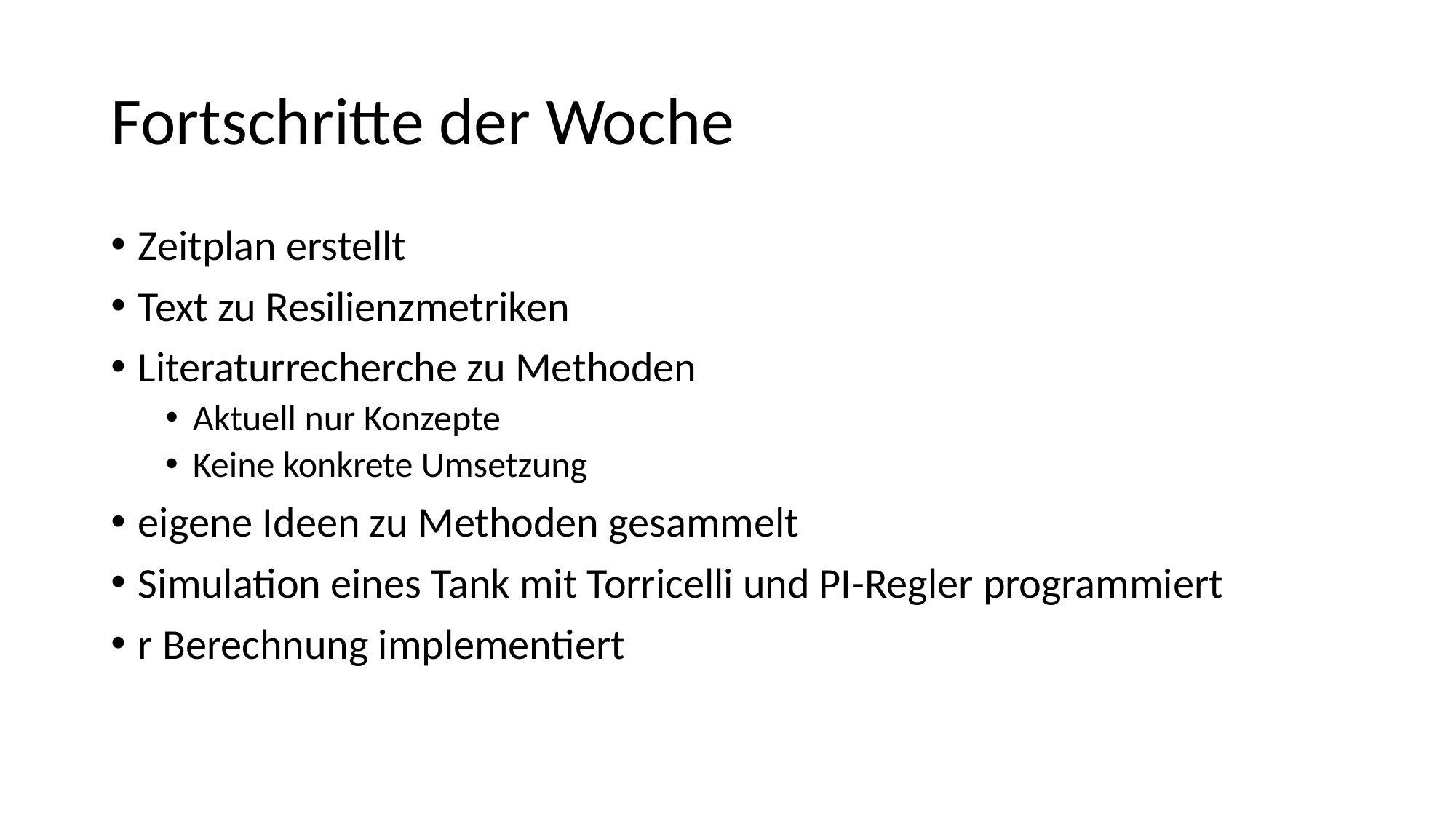

# Fortschritte der Woche
Zeitplan erstellt
Text zu Resilienzmetriken
Literaturrecherche zu Methoden
Aktuell nur Konzepte
Keine konkrete Umsetzung
eigene Ideen zu Methoden gesammelt
Simulation eines Tank mit Torricelli und PI-Regler programmiert
r Berechnung implementiert